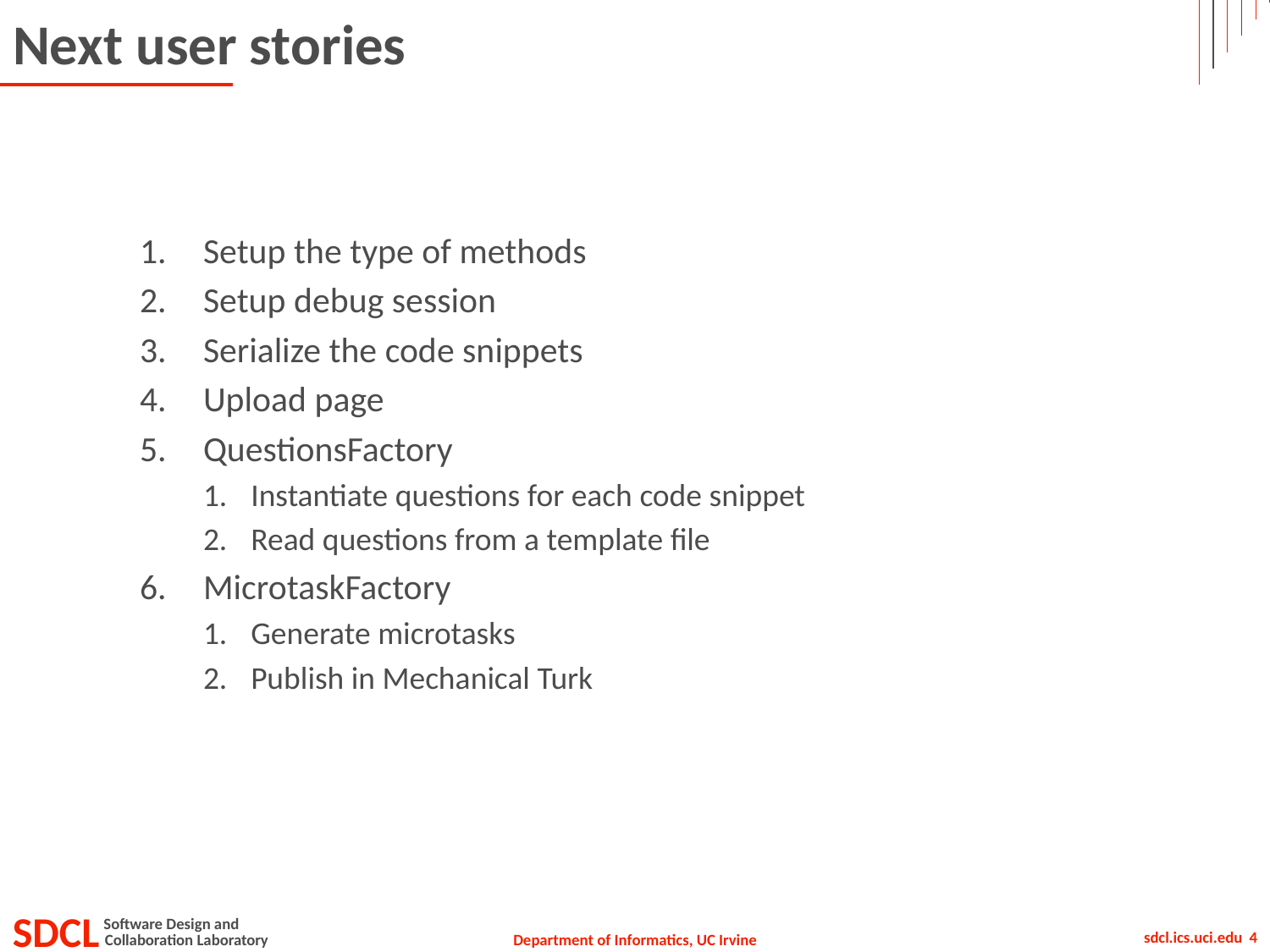

# Next user stories
Setup the type of methods
Setup debug session
Serialize the code snippets
Upload page
QuestionsFactory
Instantiate questions for each code snippet
Read questions from a template file
MicrotaskFactory
Generate microtasks
Publish in Mechanical Turk